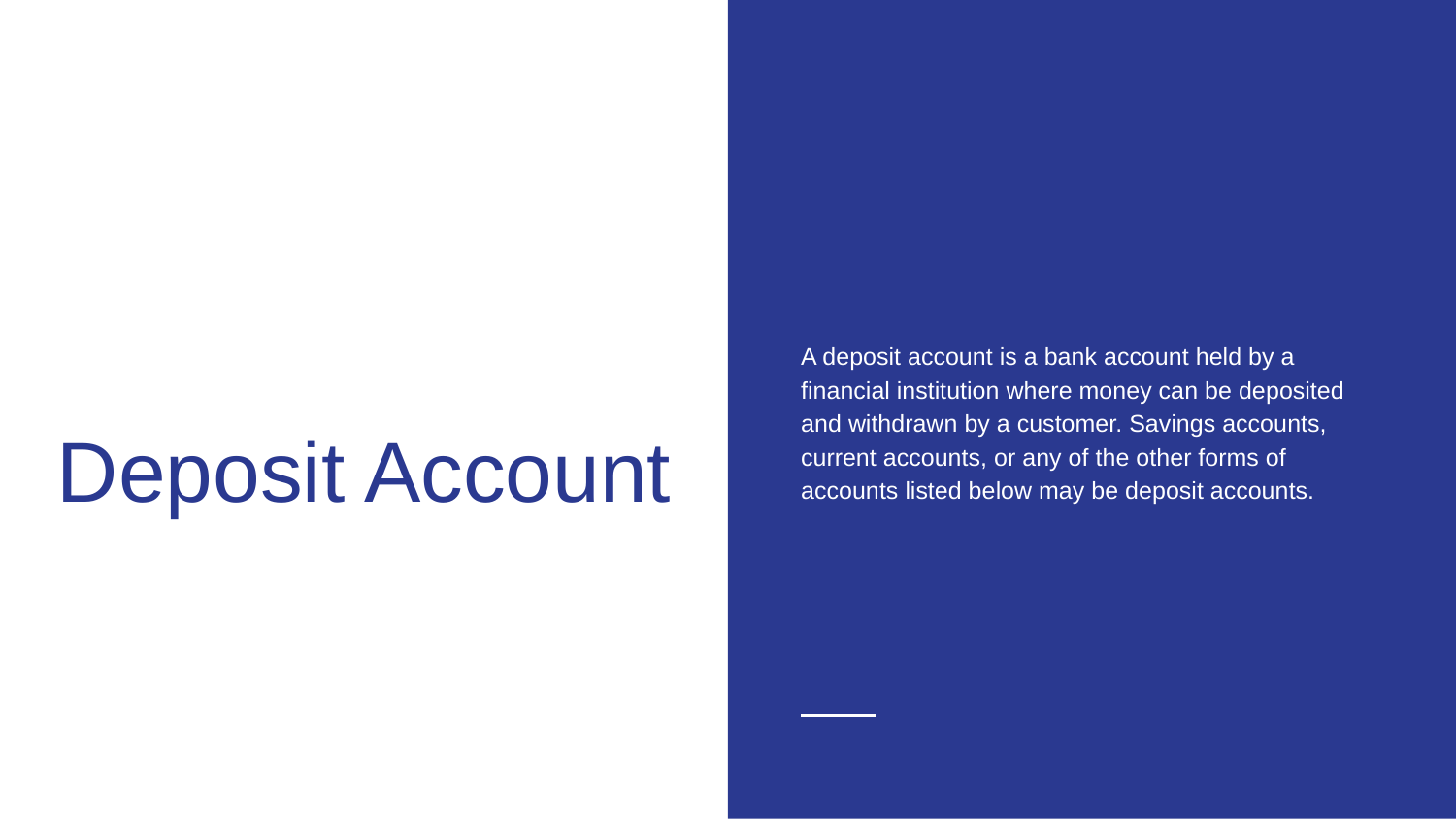

A deposit account is a bank account held by a financial institution where money can be deposited and withdrawn by a customer. Savings accounts, current accounts, or any of the other forms of accounts listed below may be deposit accounts.

# Deposit Account